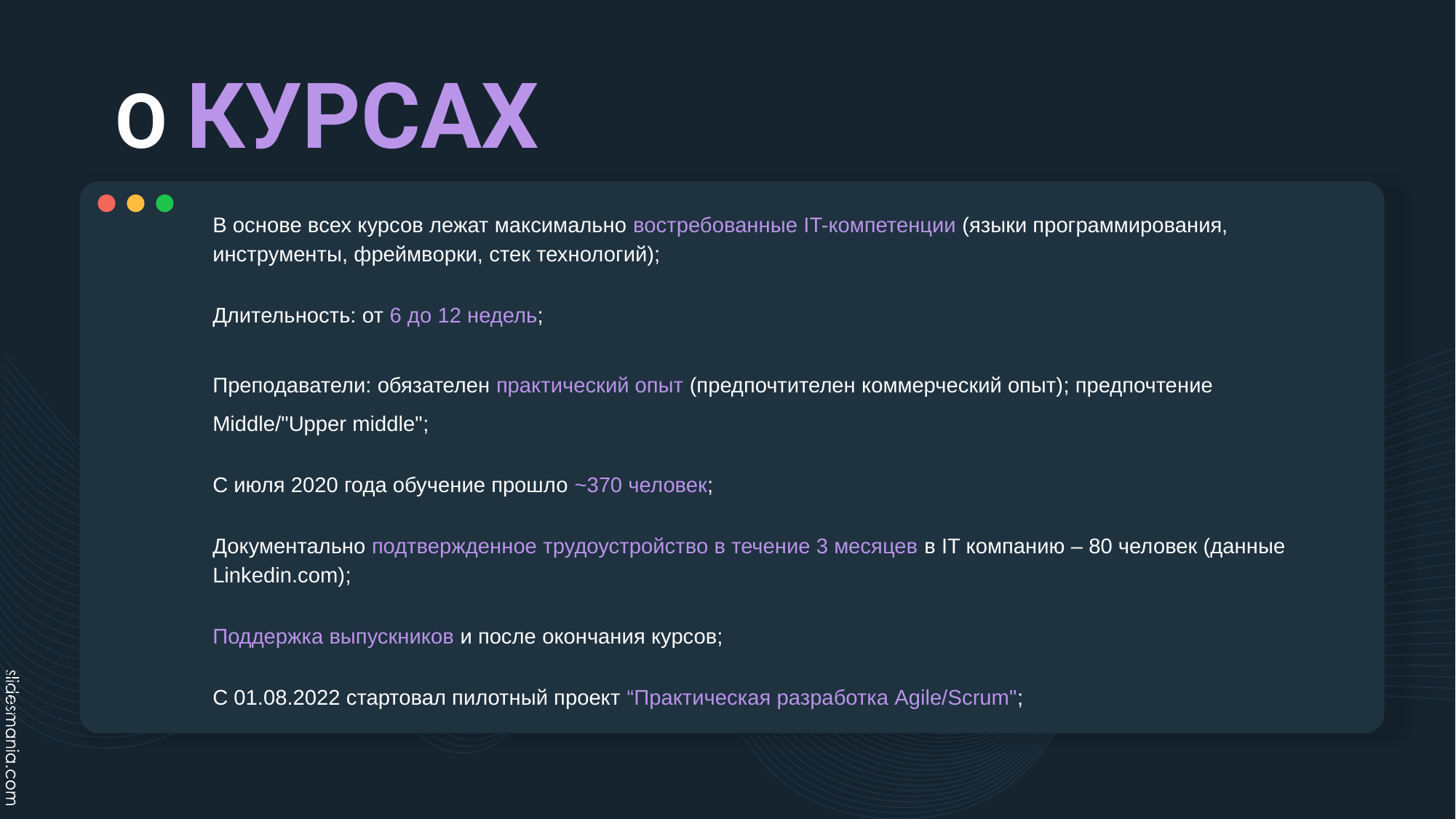

# О КУРСАХ
В основе всех курсов лежат максимально востребованные IT-компетенции (языки программирования, инструменты, фреймворки, стек технологий);
Длительность: от 6 до 12 недель;
Преподаватели: обязателен практический опыт (предпочтителен коммерческий опыт); предпочтение Middle/"Upper middle";
С июля 2020 года обучение прошло ~370 человек;
Документально подтвержденное трудоустройство в течение 3 месяцев в IT компанию – 80 человек (данные Linkedin.com);
Поддержка выпускников и после окончания курсов;
С 01.08.2022 стартовал пилотный проект “Практическая разработка Agile/Scrum";